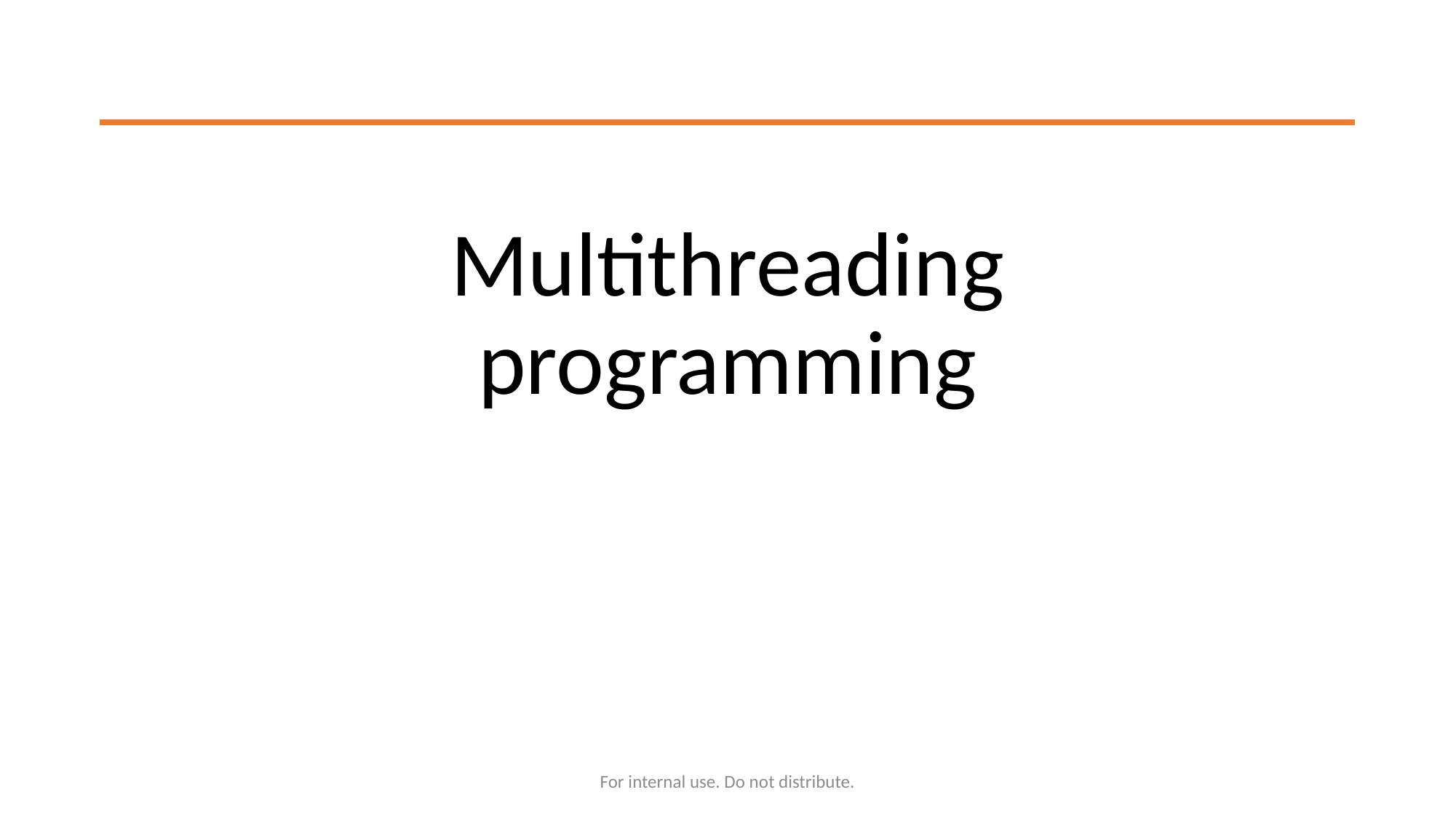

# Multithreading programming

For internal use. Do not distribute.